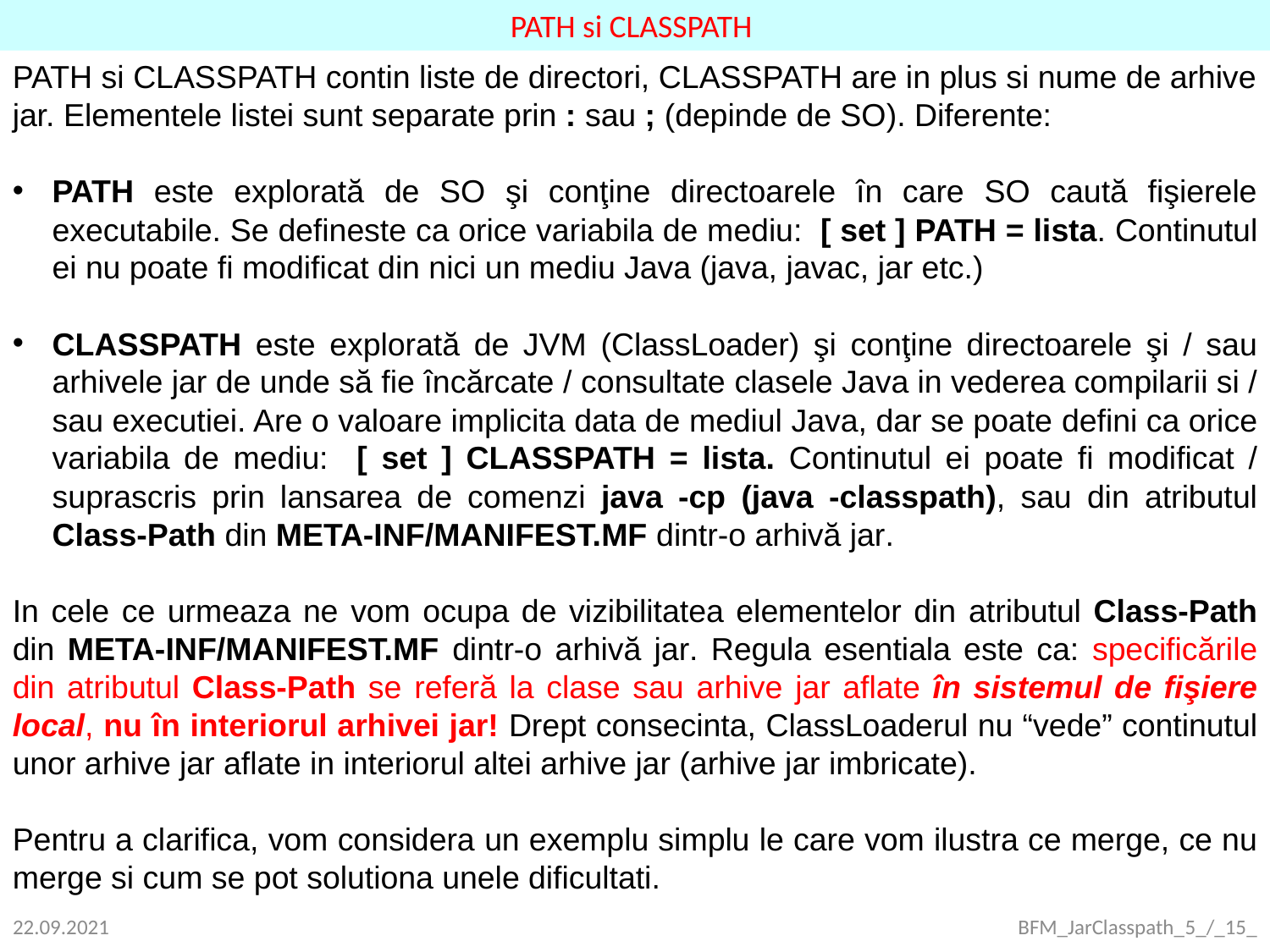

PATH si CLASSPATH
PATH si CLASSPATH contin liste de directori, CLASSPATH are in plus si nume de arhive jar. Elementele listei sunt separate prin : sau ; (depinde de SO). Diferente:

PATH este explorată de SO şi conţine directoarele în care SO caută fişierele executabile. Se defineste ca orice variabila de mediu:  [ set ] PATH = lista. Continutul ei nu poate fi modificat din nici un mediu Java (java, javac, jar etc.)

CLASSPATH este explorată de JVM (ClassLoader) şi conţine directoarele şi / sau arhivele jar de unde să fie încărcate / consultate clasele Java in vederea compilarii si / sau executiei. Are o valoare implicita data de mediul Java, dar se poate defini ca orice variabila de mediu:  [ set ] CLASSPATH = lista. Continutul ei poate fi modificat / suprascris prin lansarea de comenzi java -cp (java -classpath), sau din atributul Class-Path din META-INF/MANIFEST.MF dintr-o arhivă jar.

In cele ce urmeaza ne vom ocupa de vizibilitatea elementelor din atributul Class-Path din META-INF/MANIFEST.MF dintr-o arhivă jar. Regula esentiala este ca: specificările din atributul Class-Path se referă la clase sau arhive jar aflate în sistemul de fişiere local, nu în interiorul arhivei jar! Drept consecinta, ClassLoaderul nu “vede” continutul unor arhive jar aflate in interiorul altei arhive jar (arhive jar imbricate).

Pentru a clarifica, vom considera un exemplu simplu le care vom ilustra ce merge, ce nu merge si cum se pot solutiona unele dificultati.

22.09.2021
BFM_JarClasspath_5_/_15_